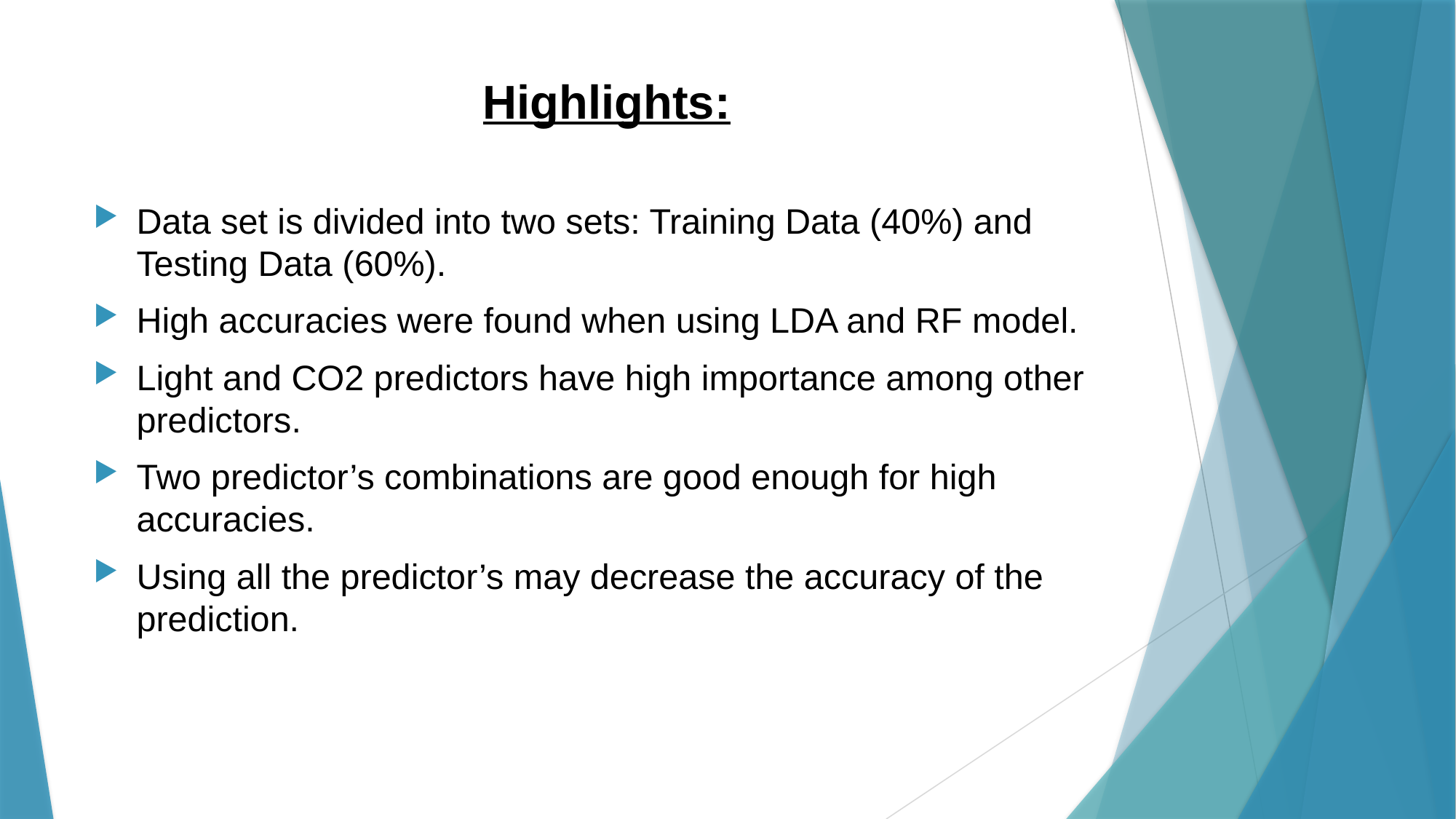

# Highlights:
Data set is divided into two sets: Training Data (40%) and Testing Data (60%).
High accuracies were found when using LDA and RF model.
Light and CO2 predictors have high importance among other predictors.
Two predictor’s combinations are good enough for high accuracies.
Using all the predictor’s may decrease the accuracy of the prediction.